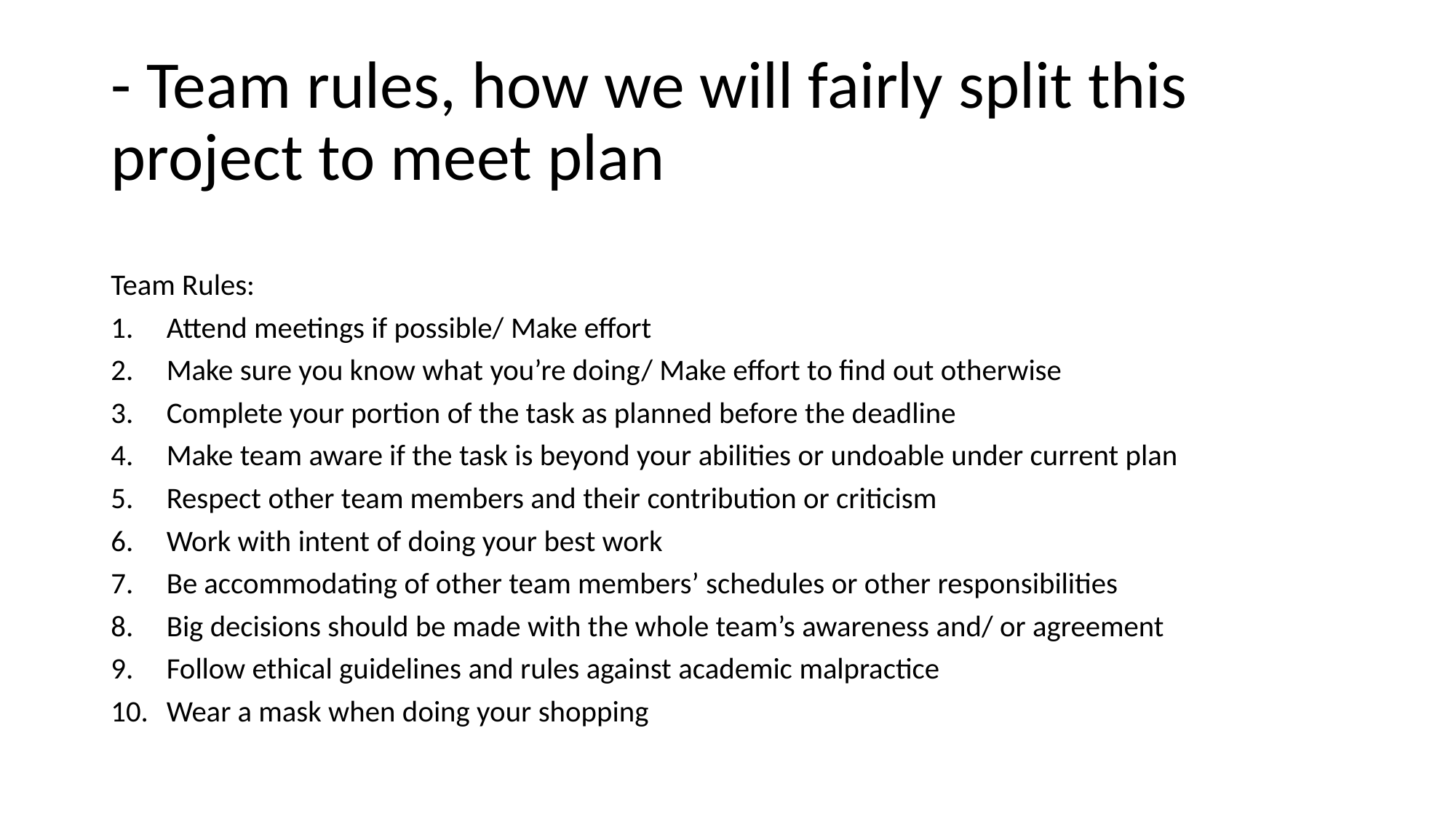

# - Team rules, how we will fairly split this project to meet plan

Team Rules:
Attend meetings if possible/ Make effort
Make sure you know what you’re doing/ Make effort to find out otherwise
Complete your portion of the task as planned before the deadline
Make team aware if the task is beyond your abilities or undoable under current plan
Respect other team members and their contribution or criticism
Work with intent of doing your best work
Be accommodating of other team members’ schedules or other responsibilities
Big decisions should be made with the whole team’s awareness and/ or agreement
Follow ethical guidelines and rules against academic malpractice
Wear a mask when doing your shopping